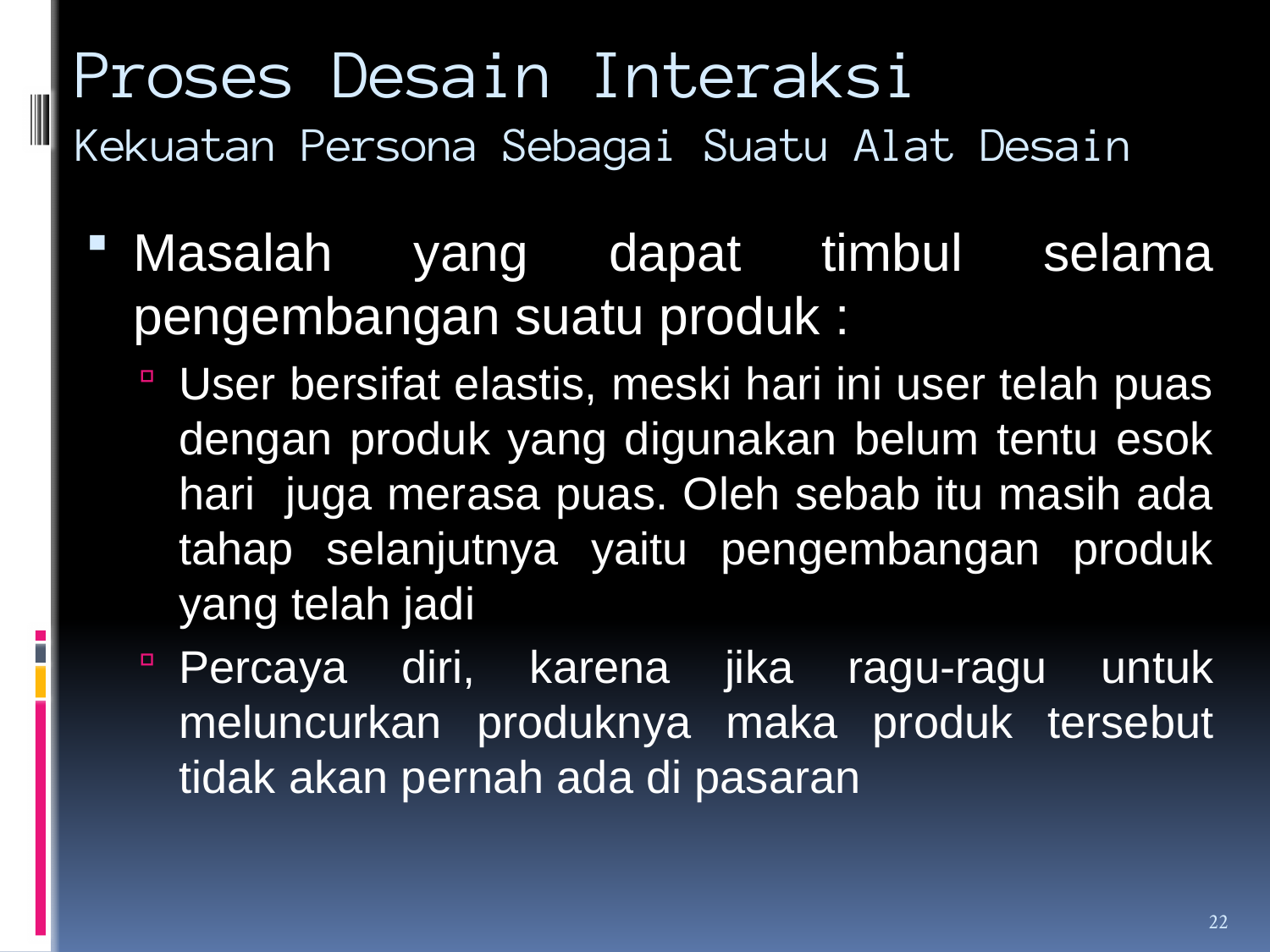

# Proses Desain Interaksi Kekuatan Persona Sebagai Suatu Alat Desain
Masalah yang dapat timbul selama pengembangan suatu produk :
User bersifat elastis, meski hari ini user telah puas dengan produk yang digunakan belum tentu esok hari  juga merasa puas. Oleh sebab itu masih ada tahap selanjutnya yaitu pengembangan produk yang telah jadi
Percaya diri, karena jika ragu-ragu untuk meluncurkan produknya maka produk tersebut tidak akan pernah ada di pasaran
22